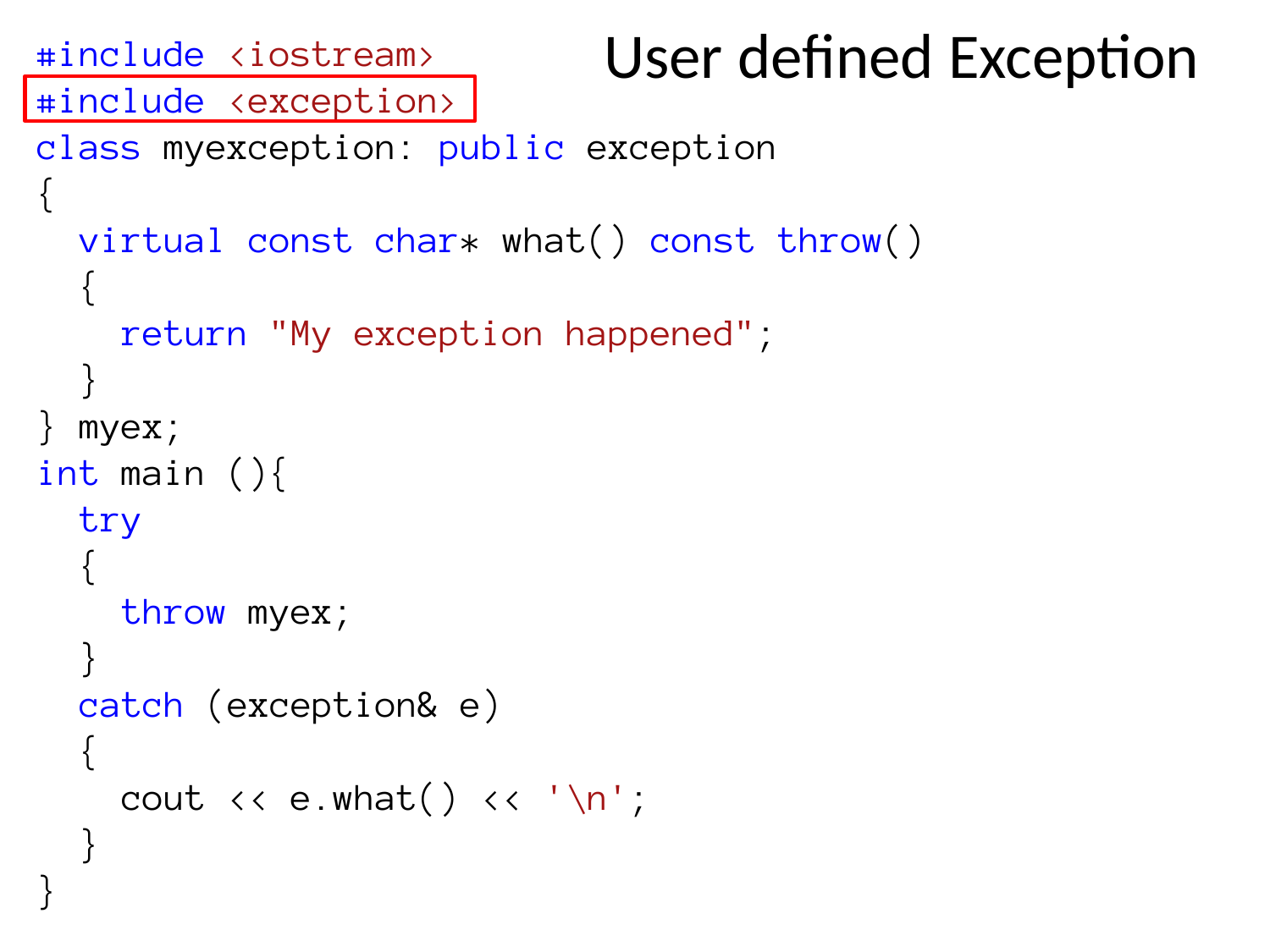

User defined Exception
#include <iostream>
#include <exception>
class myexception: public exception
{
  virtual const char* what() const throw()
  {
    return "My exception happened";
  }
} myex;
int main (){
  try
  {
    throw myex;
  }
  catch (exception& e)
  {
    cout << e.what() << '\n';
  }
}